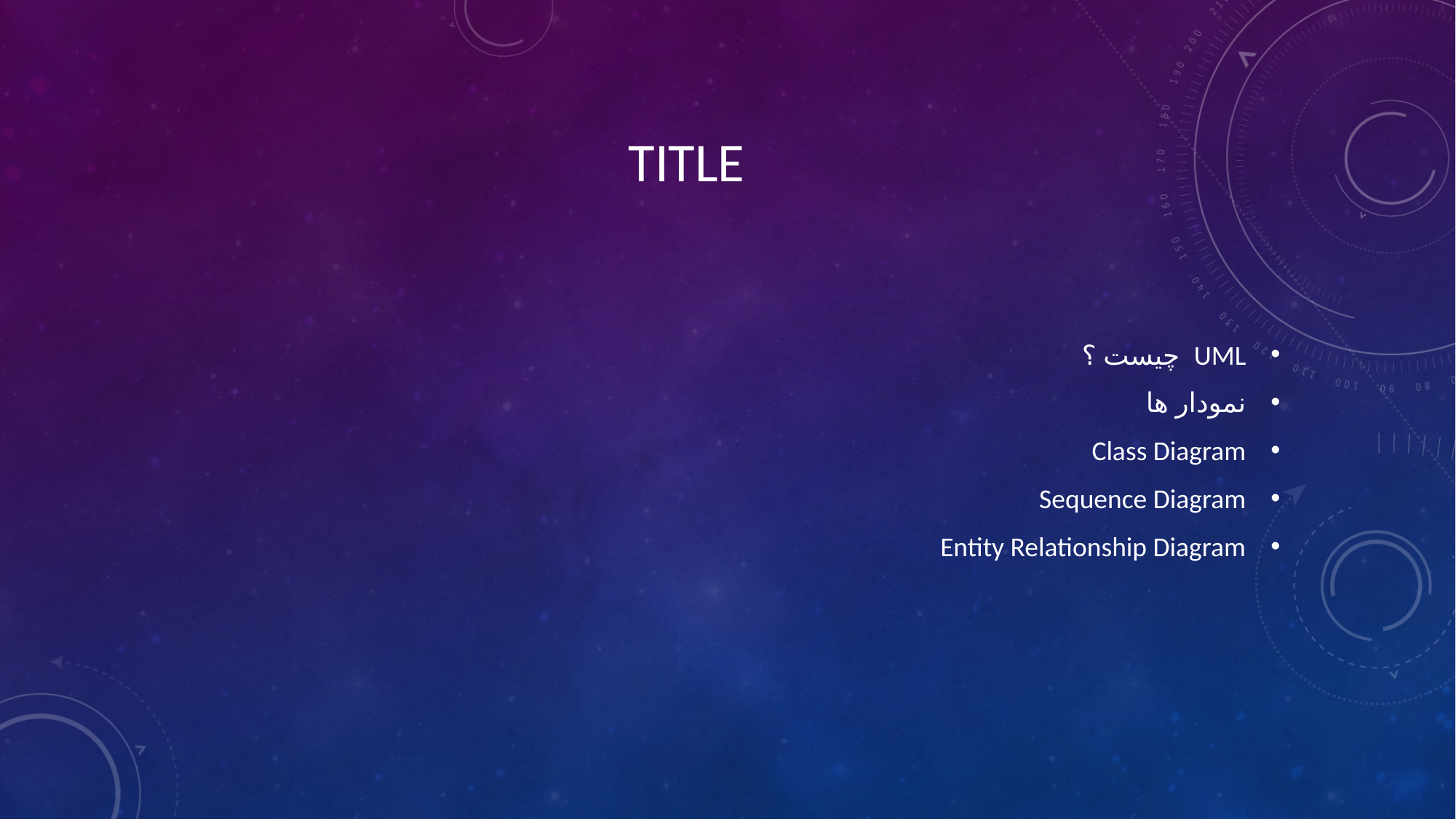

# title
UML  چیست ؟
نمودار ها
Class Diagram
Sequence Diagram
Entity Relationship Diagram